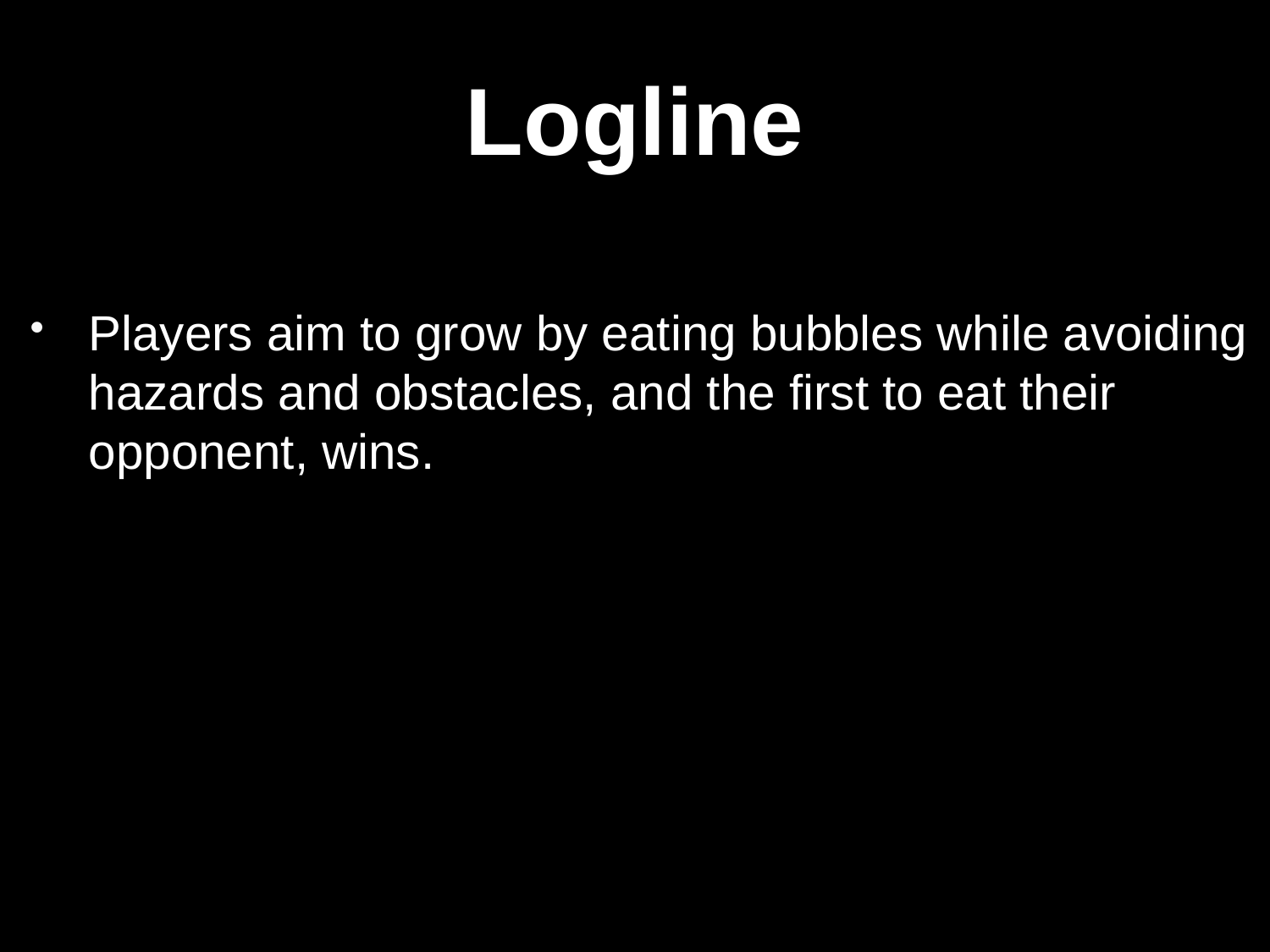

# Logline

Players aim to grow by eating bubbles while avoiding hazards and obstacles, and the first to eat their opponent, wins.